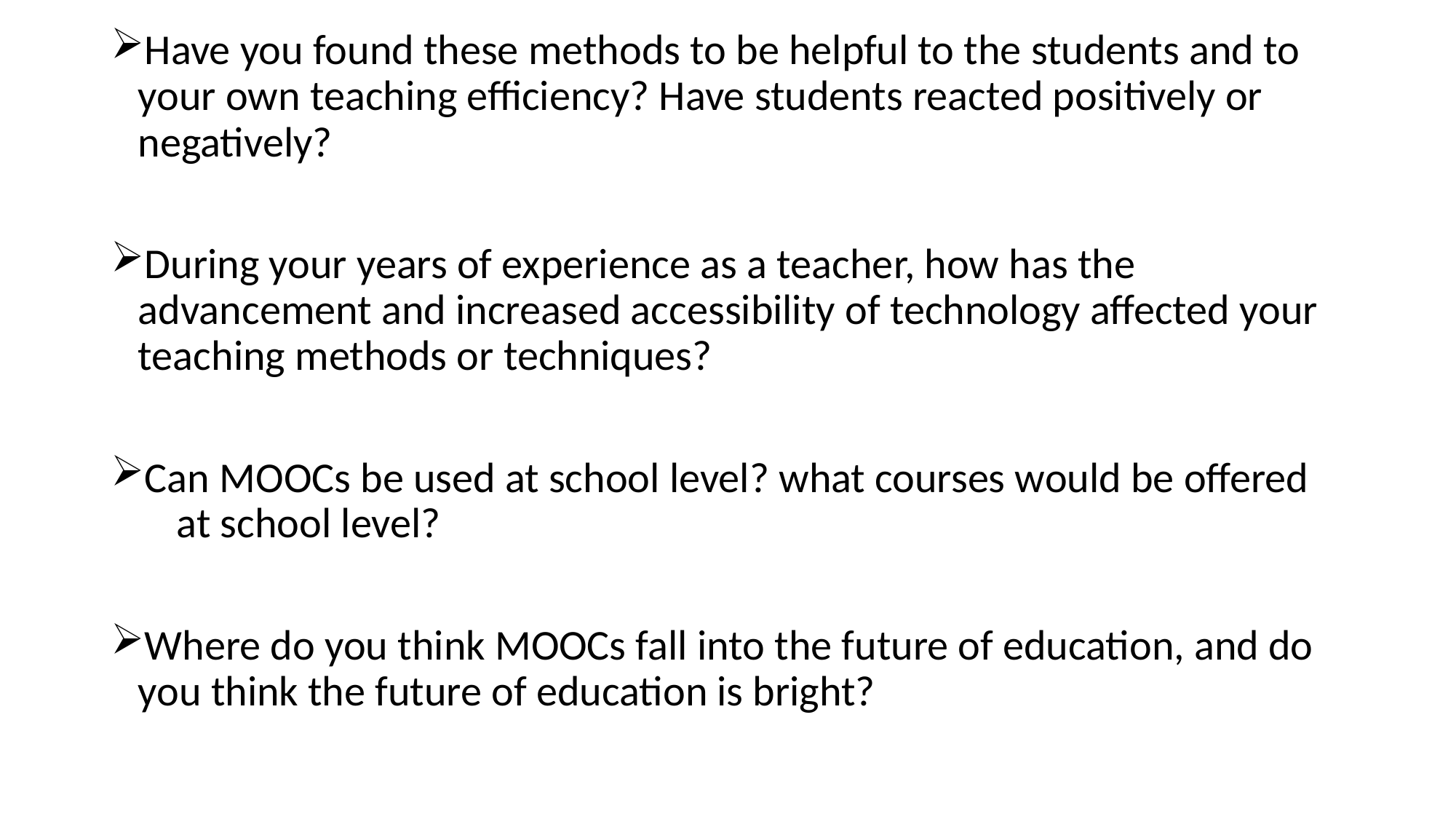

Have you found these methods to be helpful to the students and to your own teaching efficiency? Have students reacted positively or negatively?

During your years of experience as a teacher, how has the advancement and increased accessibility of technology affected your teaching methods or techniques?

Can MOOCs be used at school level? what courses would be offered        at school level?

Where do you think MOOCs fall into the future of education, and do you think the future of education is bright?